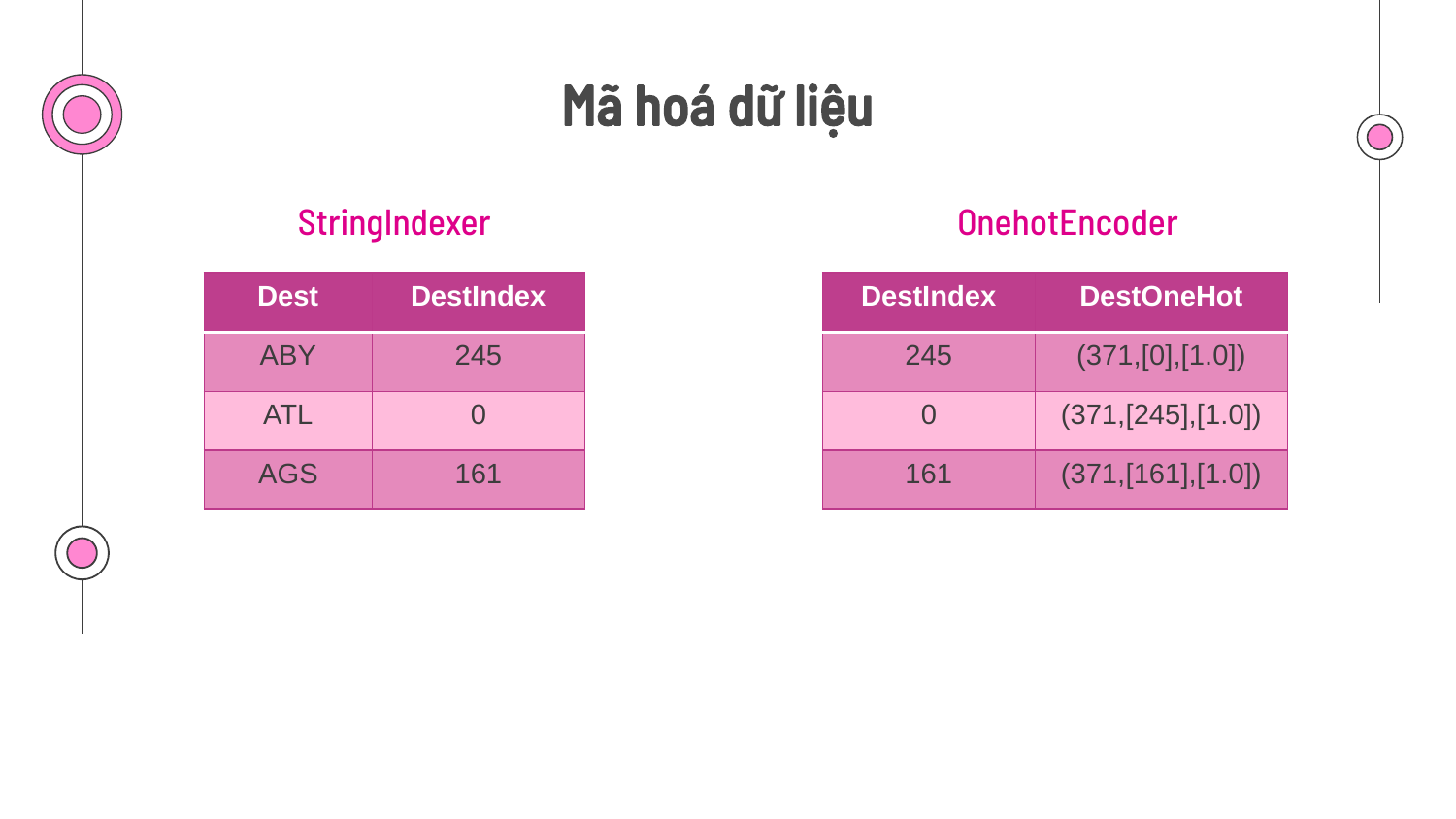

# Mã hoá dữ liệu
StringIndexer
OnehotEncoder
| Dest | DestIndex |
| --- | --- |
| ABY | 245 |
| ATL | 0 |
| AGS | 161 |
| DestIndex | DestOneHot |
| --- | --- |
| 245 | (371,[0],[1.0]) |
| 0 | (371,[245],[1.0]) |
| 161 | (371,[161],[1.0]) |